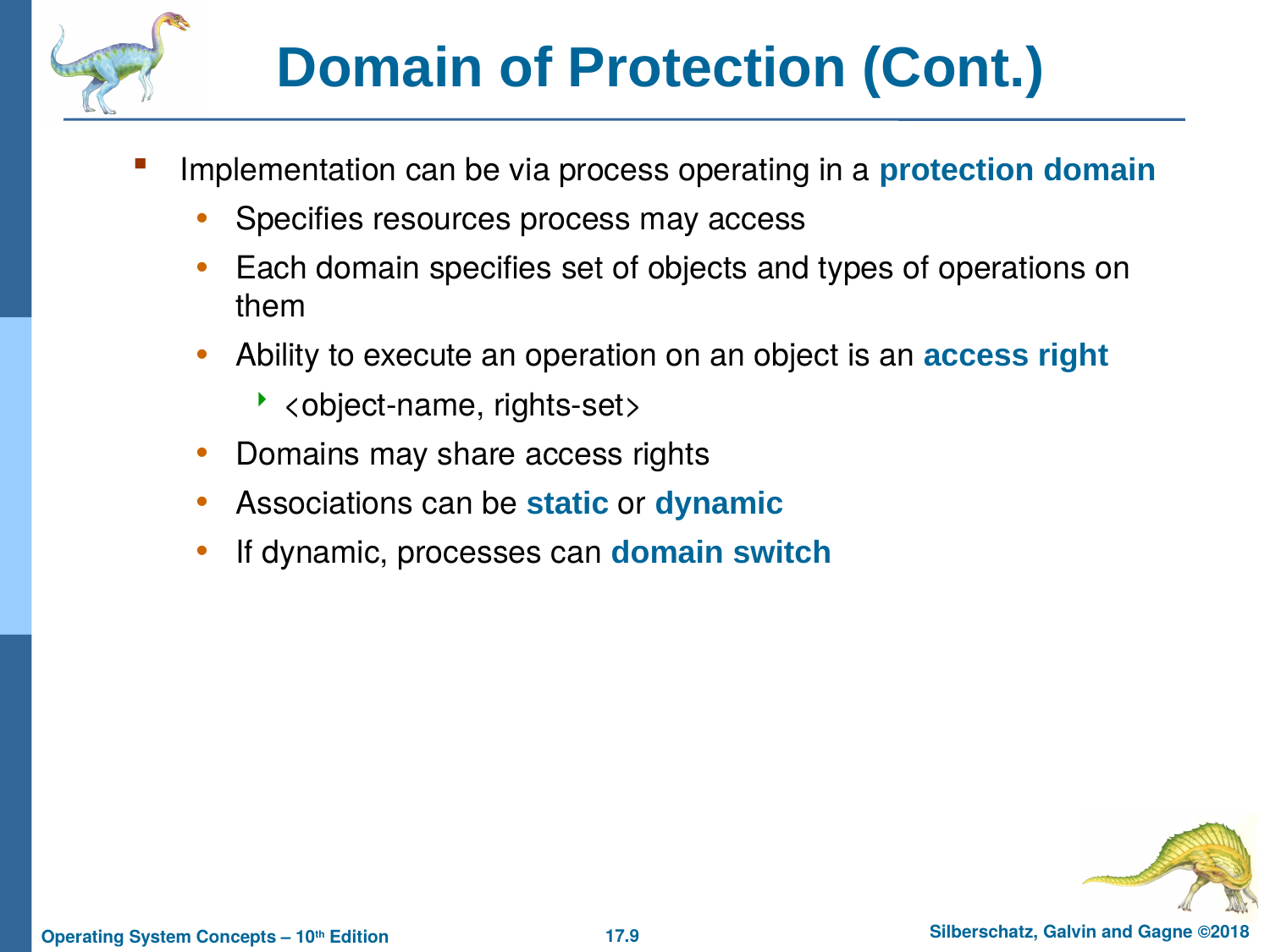

# Domain of Protection (Cont.)
Implementation can be via process operating in a protection domain
Specifies resources process may access
Each domain specifies set of objects and types of operations on them
Ability to execute an operation on an object is an access right
<object-name, rights-set>
Domains may share access rights
Associations can be static or dynamic
If dynamic, processes can domain switch